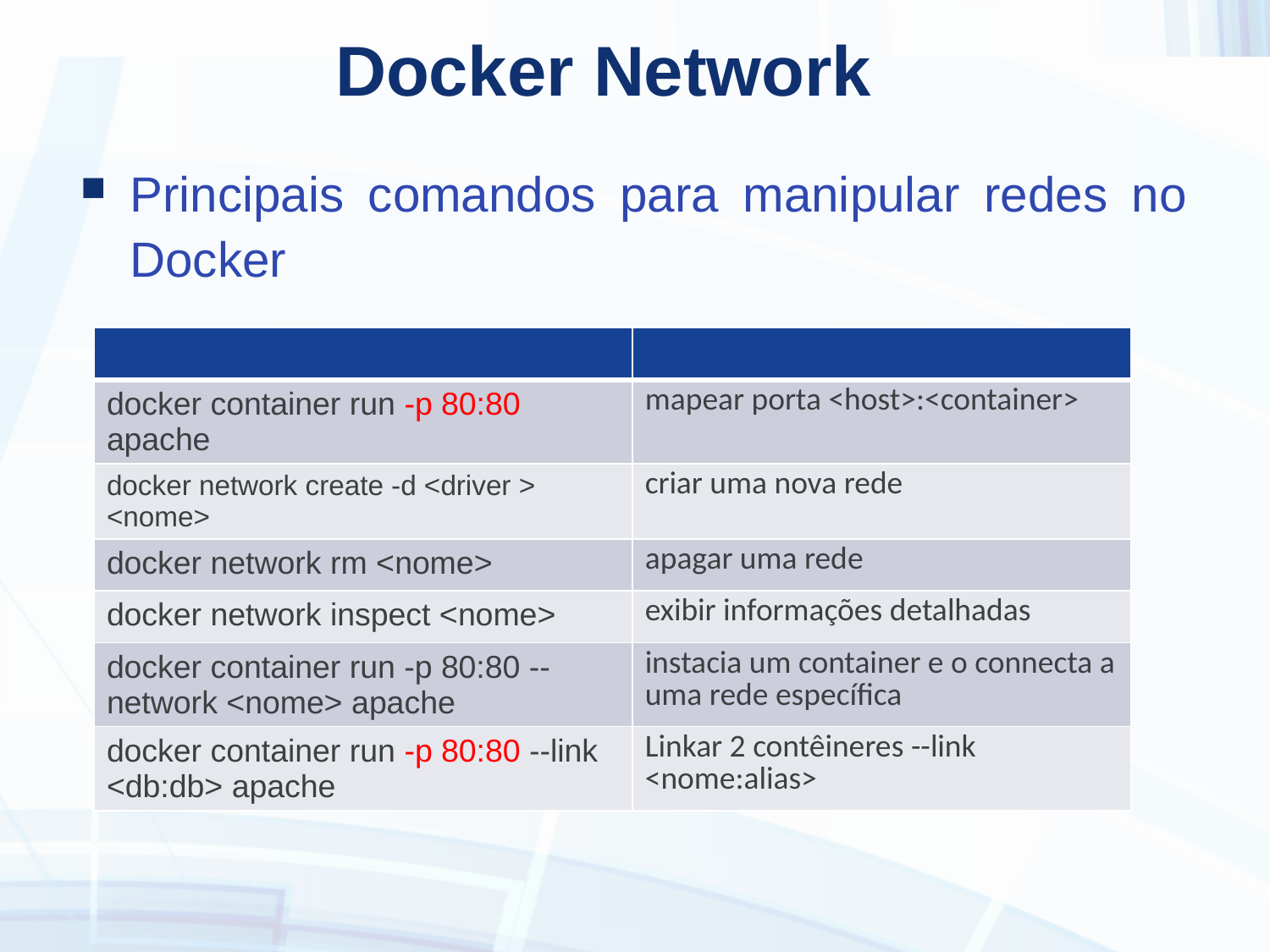

# Docker Network
Principais comandos para manipular redes no Docker

|  |  |
| --- | --- |
| docker container run -p 80:80 apache | mapear porta <host>:<container> |
| docker network create -d <driver > <nome> | criar uma nova rede |
| docker network rm <nome> | apagar uma rede |
| docker network inspect <nome> | exibir informações detalhadas |
| docker container run -p 80:80 --network <nome> apache | instacia um container e o connecta a uma rede específica |
| docker container run -p 80:80 --link <db:db> apache | Linkar 2 contêineres --link <nome:alias> |